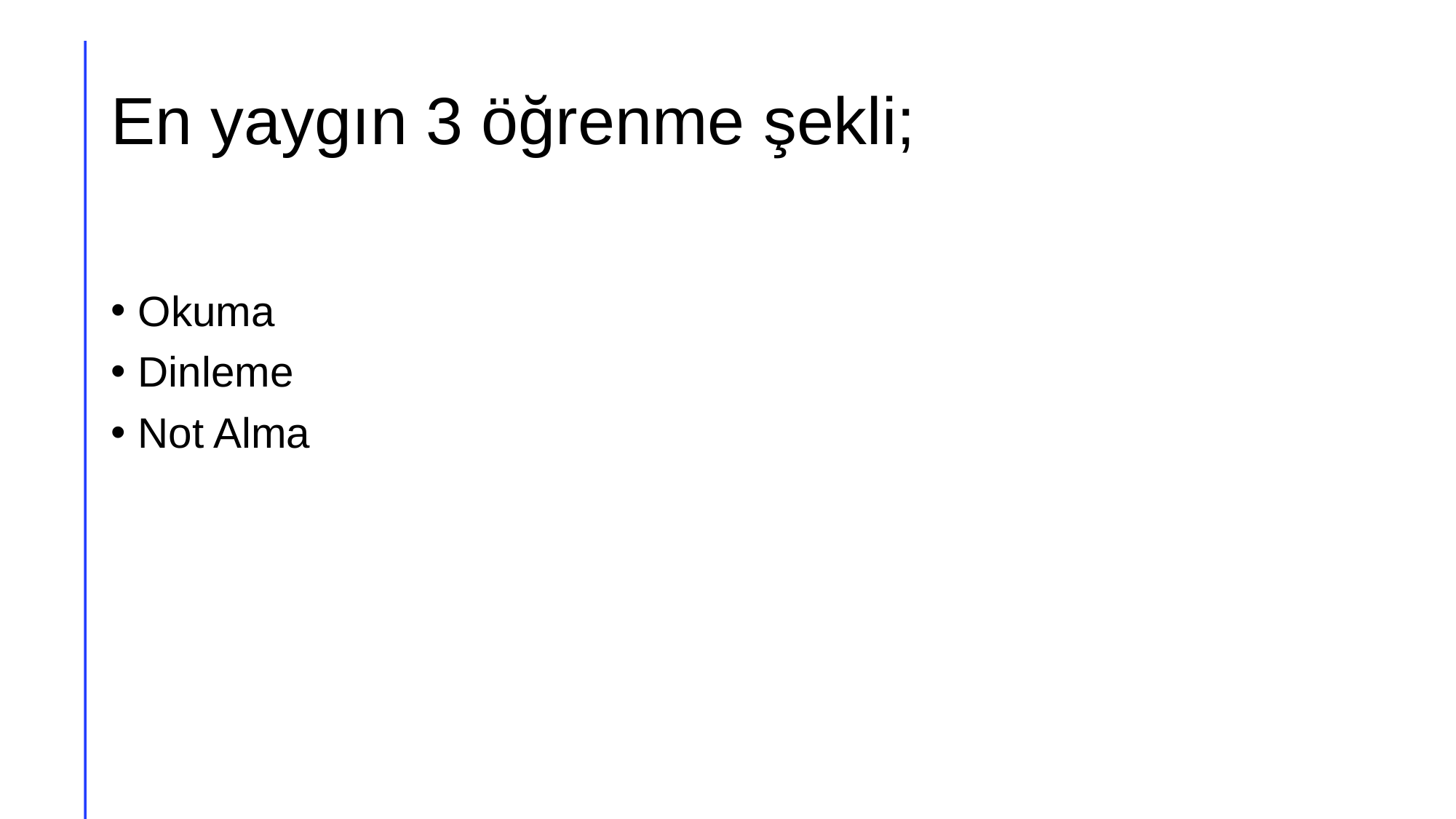

# En yaygın 3 öğrenme şekli;

Okuma
Dinleme
Not Alma